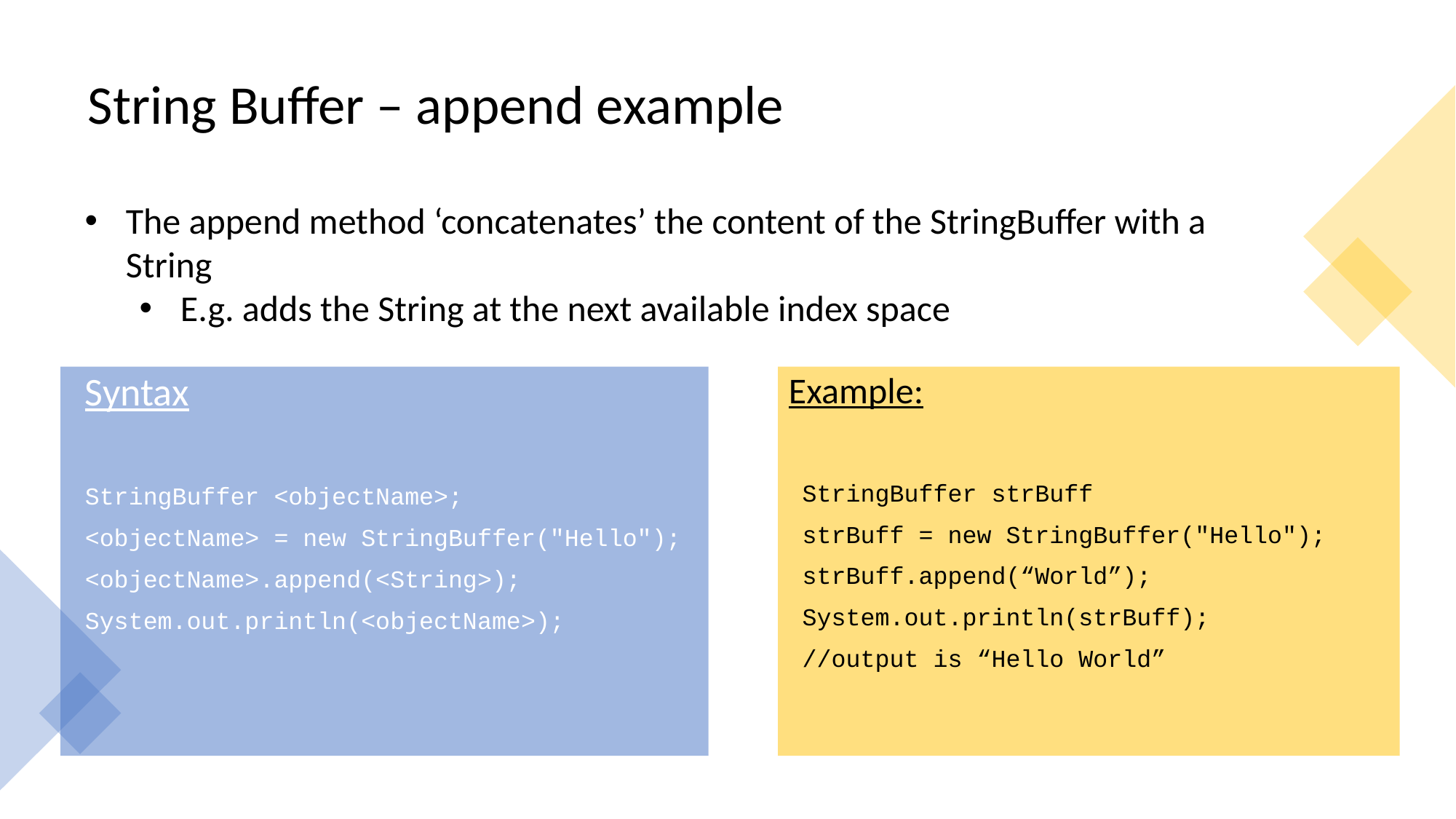

# String Buffer – append example

The append method ‘concatenates’ the content of the StringBuffer with a String
E.g. adds the String at the next available index space

Syntax

StringBuffer <objectName>;
<objectName> = new StringBuffer("Hello");
<objectName>.append(<String>);
System.out.println(<objectName>);
Example:

StringBuffer strBuff
strBuff = new StringBuffer("Hello");
strBuff.append(“World”);
System.out.println(strBuff);
//output is “Hello World”